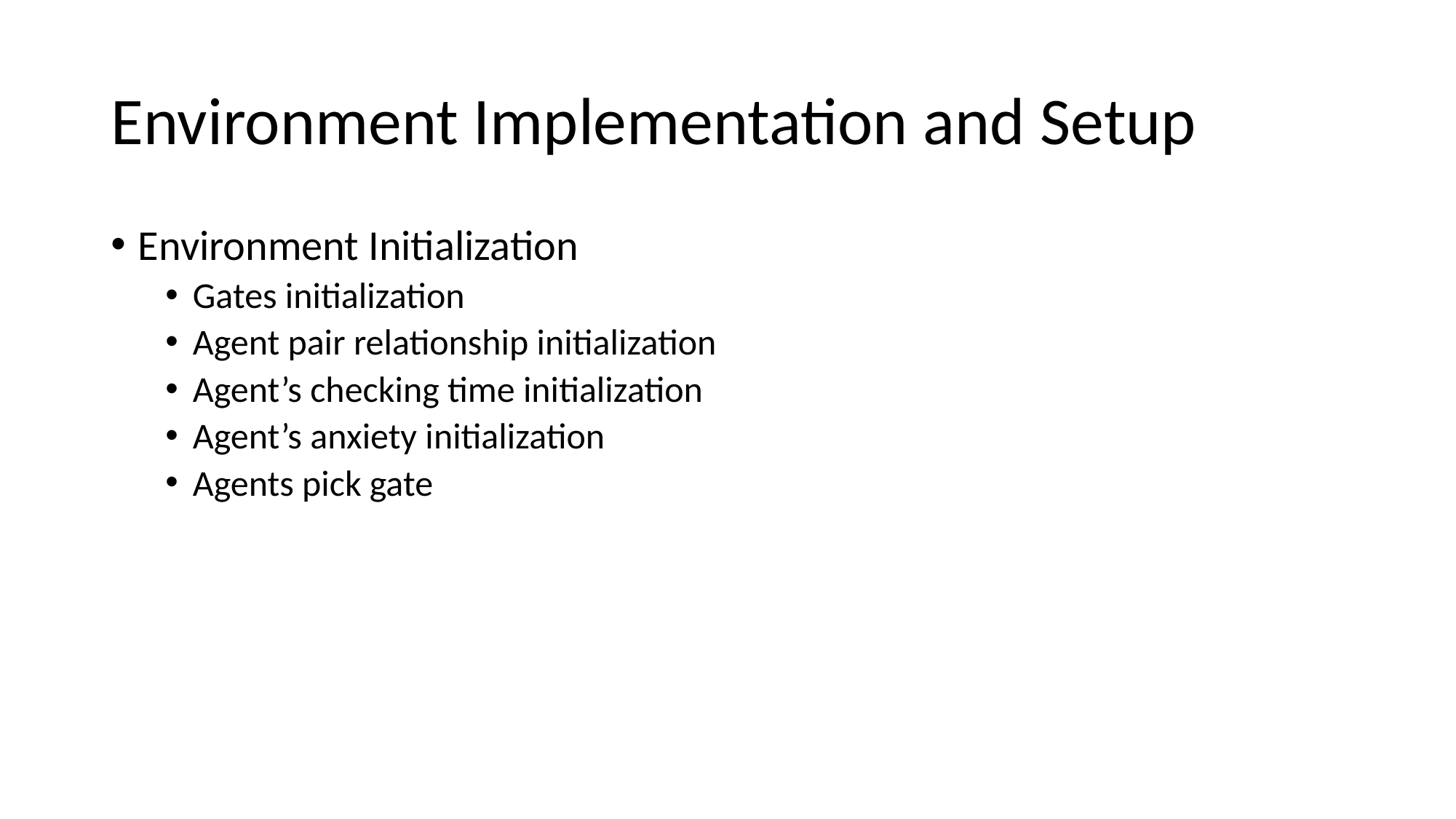

# Environment Implementation and Setup
Environment Initialization
Gates initialization
Agent pair relationship initialization
Agent’s checking time initialization
Agent’s anxiety initialization
Agents pick gate